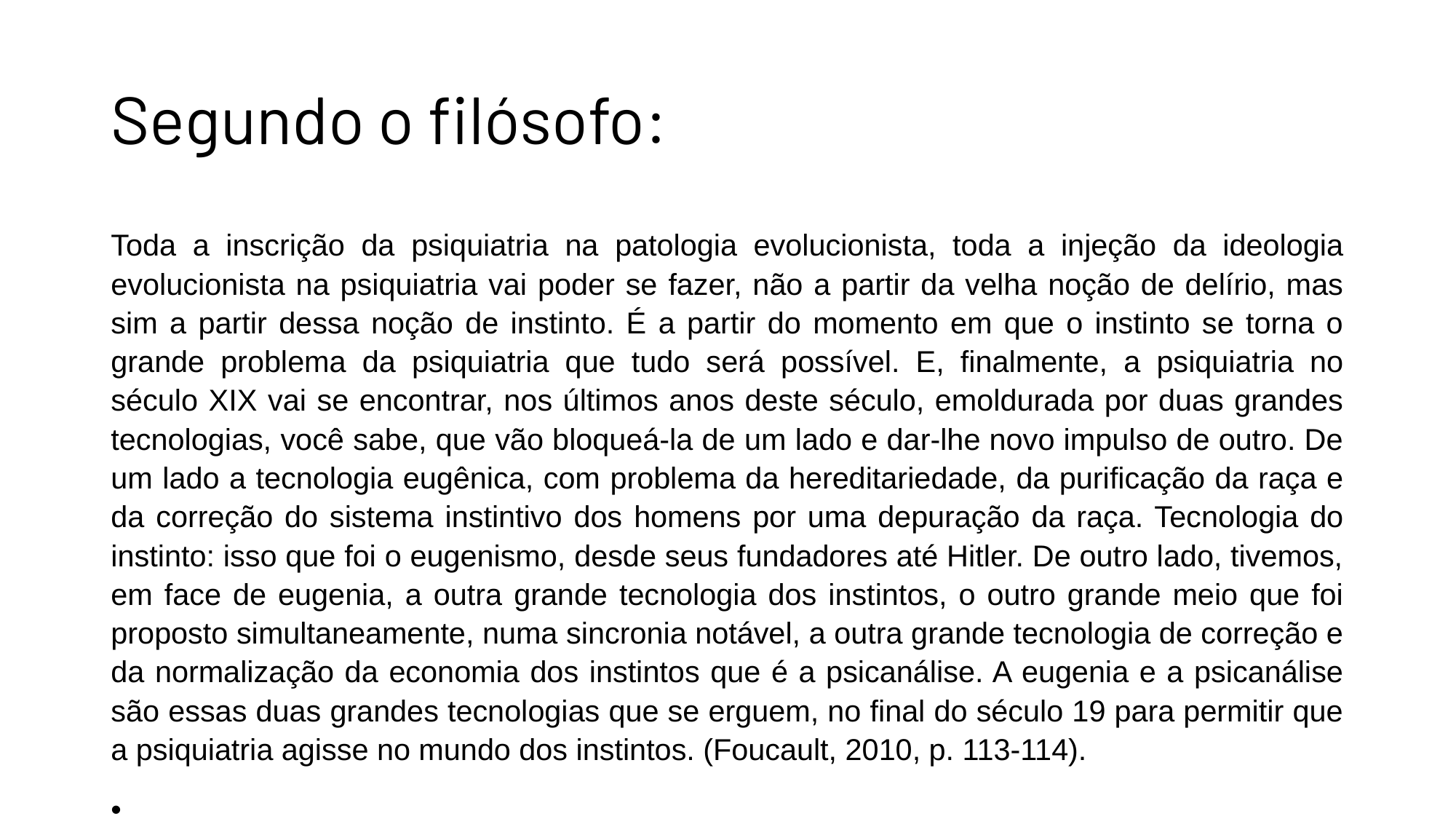

# Segundo o filósofo:
Toda a inscrição da psiquiatria na patologia evolucionista, toda a injeção da ideologia evolucionista na psiquiatria vai poder se fazer, não a partir da velha noção de delírio, mas sim a partir dessa noção de instinto. É a partir do momento em que o instinto se torna o grande problema da psiquiatria que tudo será possível. E, finalmente, a psiquiatria no século XIX vai se encontrar, nos últimos anos deste século, emoldurada por duas grandes tecnologias, você sabe, que vão bloqueá-la de um lado e dar-lhe novo impulso de outro. De um lado a tecnologia eugênica, com problema da hereditariedade, da purificação da raça e da correção do sistema instintivo dos homens por uma depuração da raça. Tecnologia do instinto: isso que foi o eugenismo, desde seus fundadores até Hitler. De outro lado, tivemos, em face de eugenia, a outra grande tecnologia dos instintos, o outro grande meio que foi proposto simultaneamente, numa sincronia notável, a outra grande tecnologia de correção e da normalização da economia dos instintos que é a psicanálise. A eugenia e a psicanálise são essas duas grandes tecnologias que se erguem, no final do século 19 para permitir que a psiquiatria agisse no mundo dos instintos. (Foucault, 2010, p. 113-114).